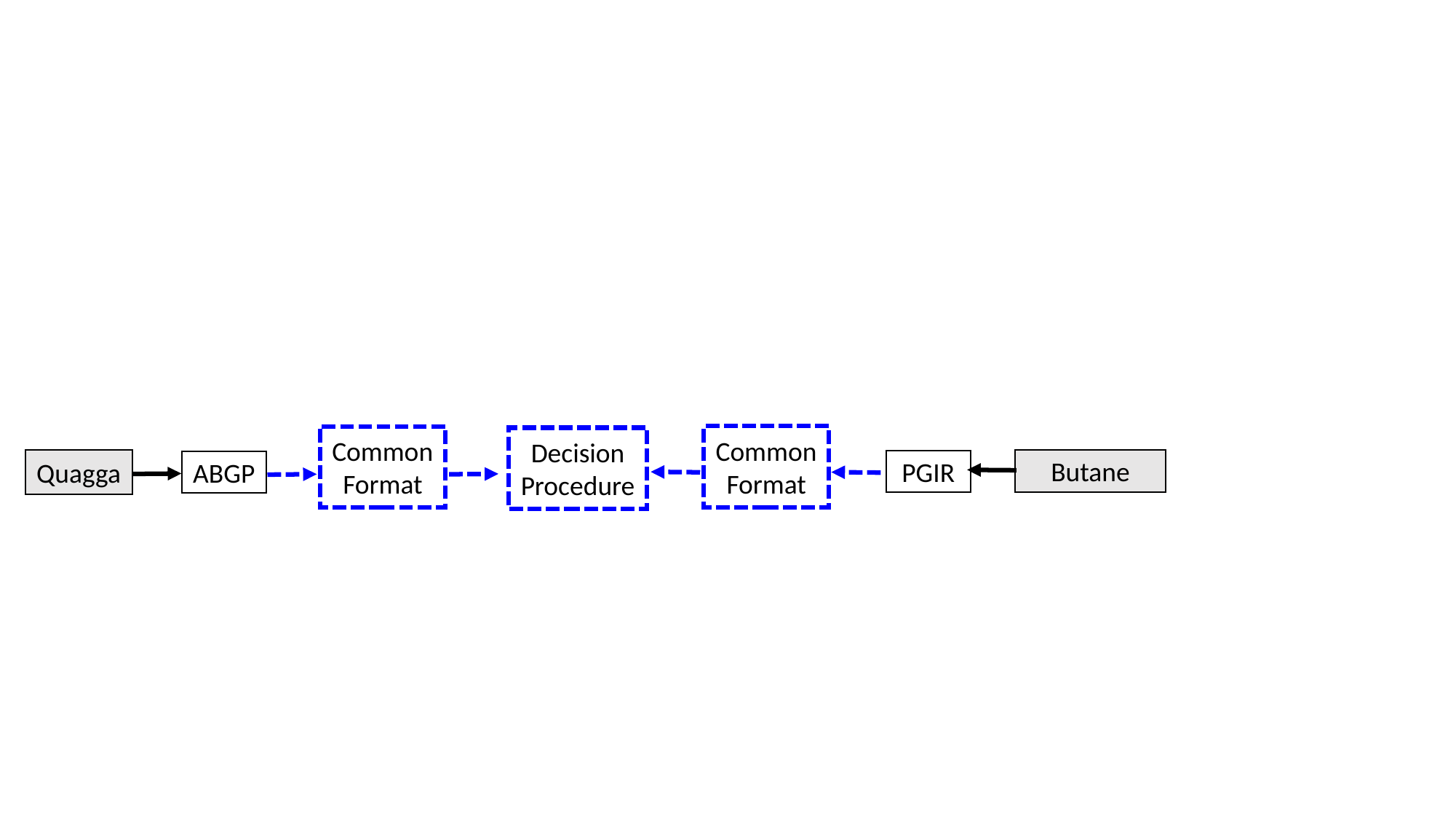

Common
Format
Common
Format
Decision
Procedure
Butane
Quagga
PGIR
ABGP